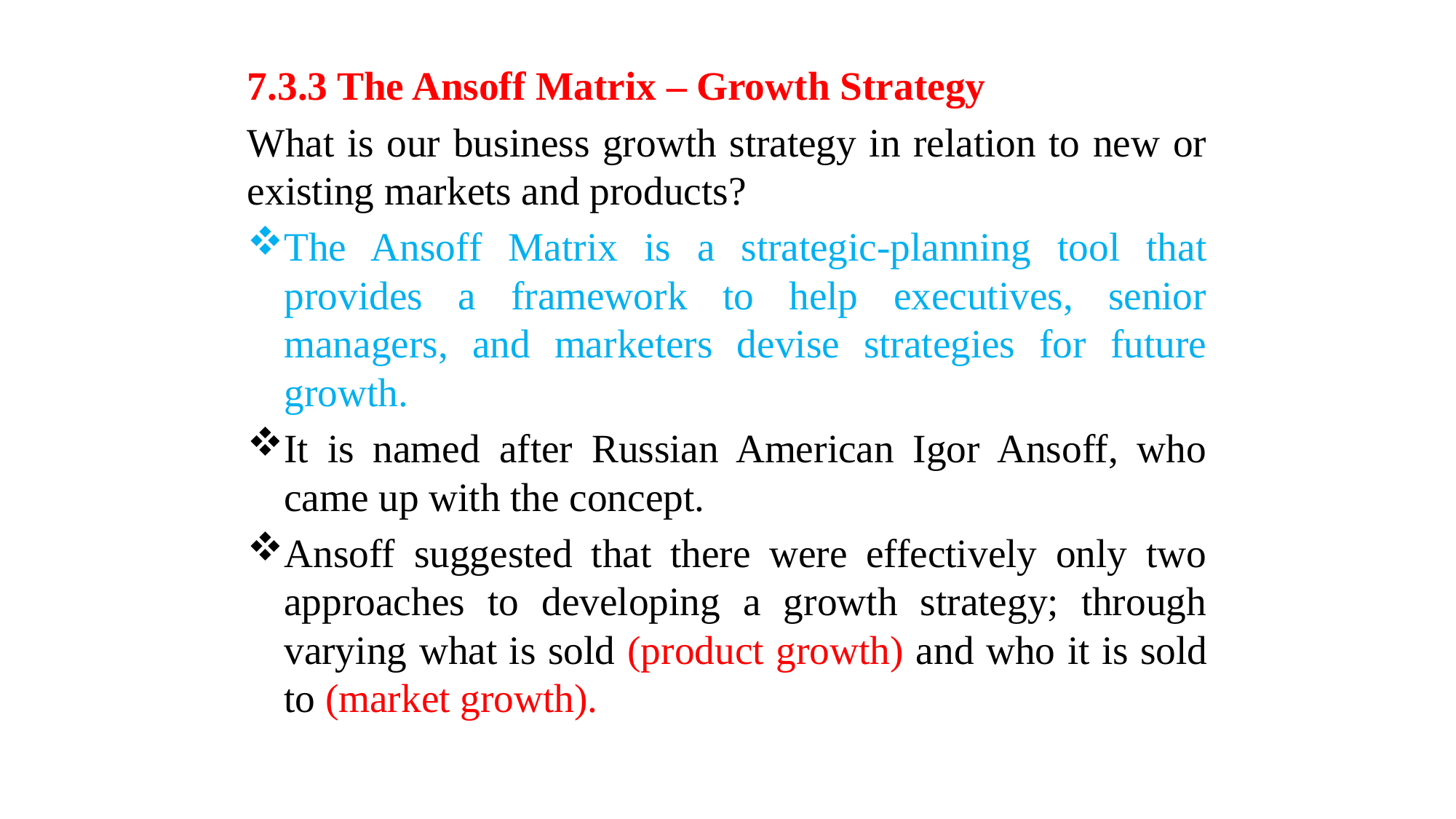

7.3.3 The Ansoff Matrix – Growth Strategy
What is our business growth strategy in relation to new or existing markets and products?
The Ansoff Matrix is a strategic-planning tool that provides a framework to help executives, senior managers, and marketers devise strategies for future growth.
It is named after Russian American Igor Ansoff, who came up with the concept.
Ansoff suggested that there were effectively only two approaches to developing a growth strategy; through varying what is sold (product growth) and who it is sold to (market growth).